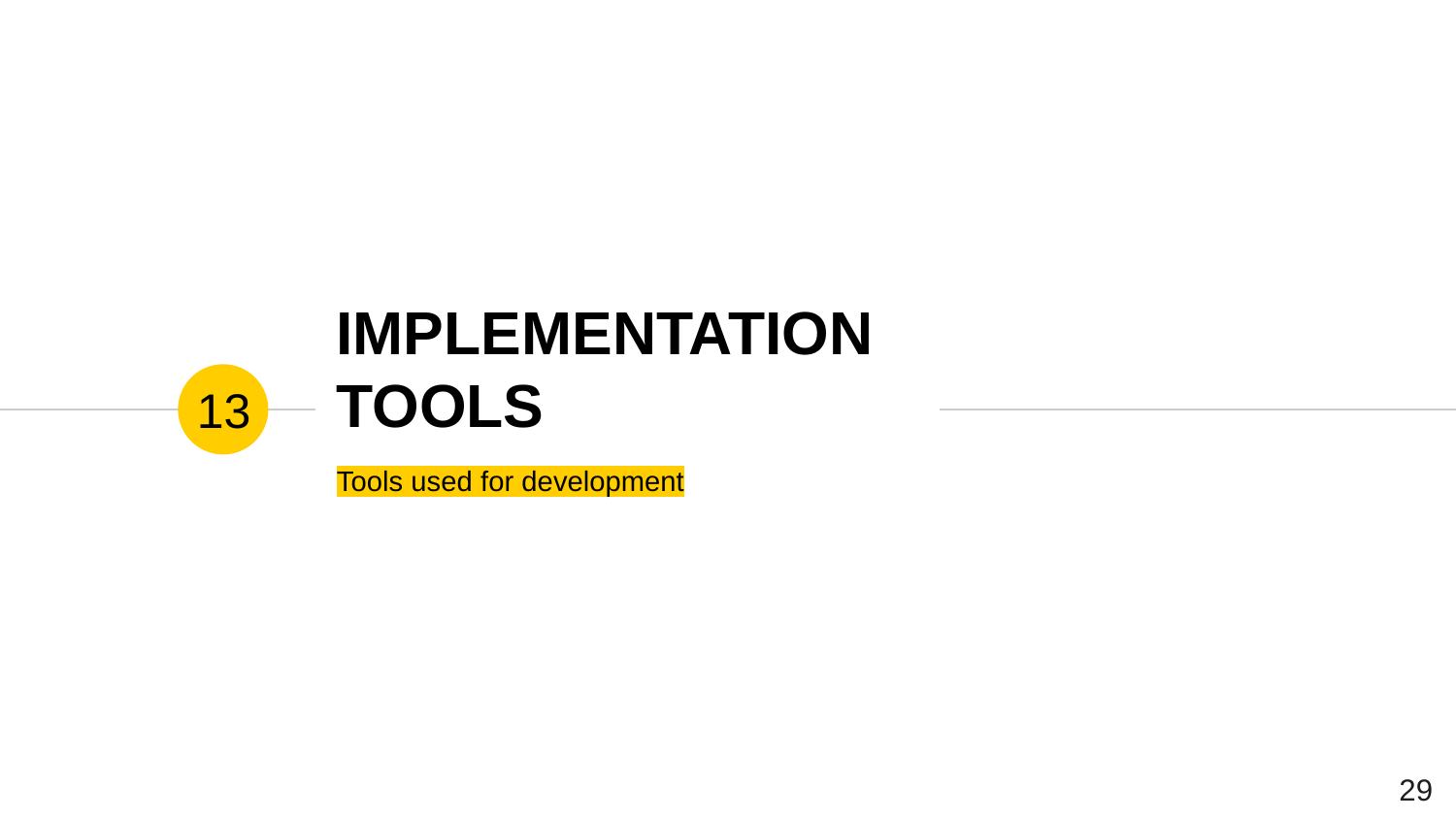

# IMPLEMENTATION TOOLS
13
Tools used for development

29